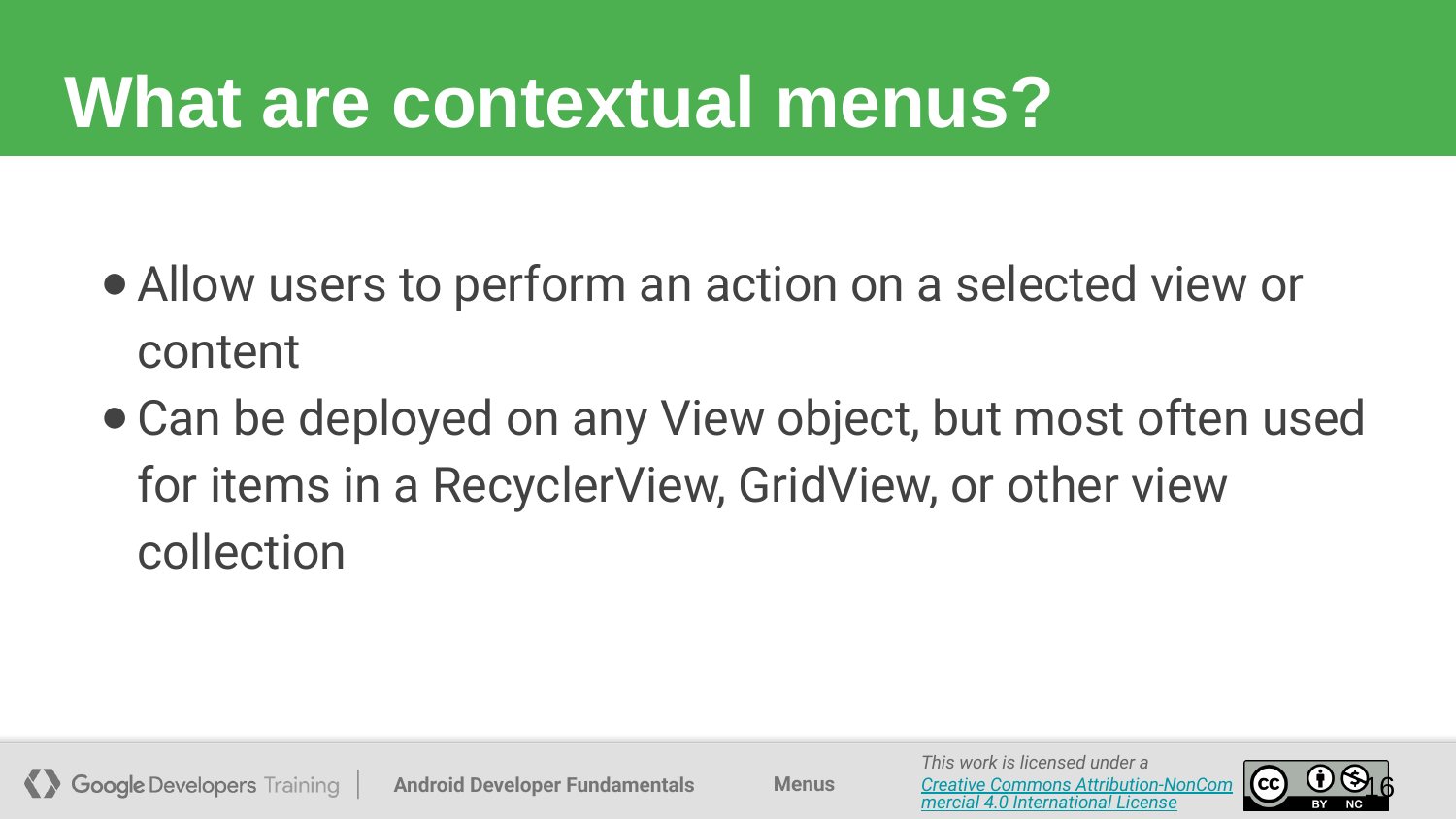

# What are contextual menus?

Allow users to perform an action on a selected view or content
Can be deployed on any View object, but most often used for items in a RecyclerView, GridView, or other view collection

16